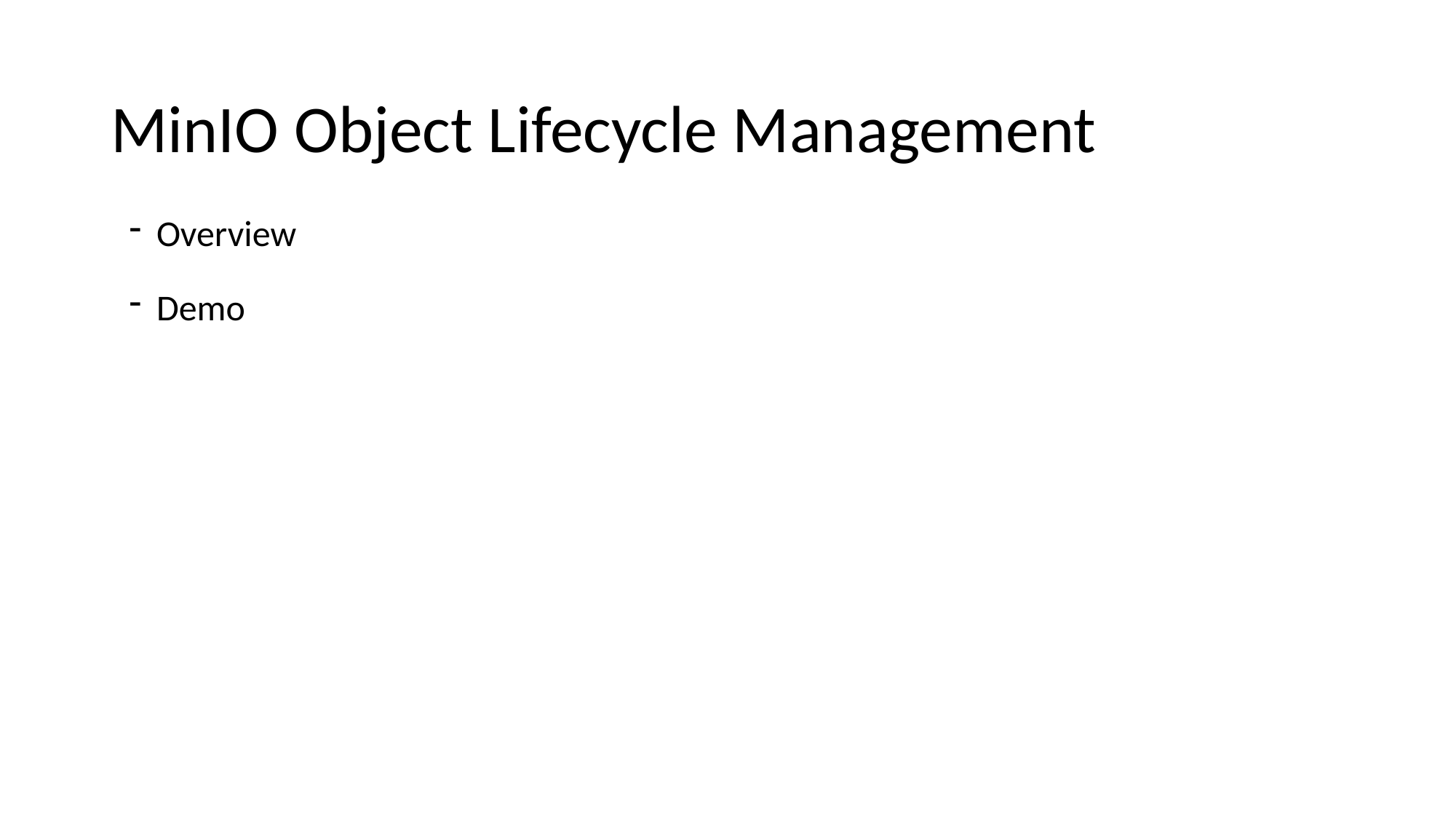

# MinIO Object Lifecycle Management
Overview
Demo